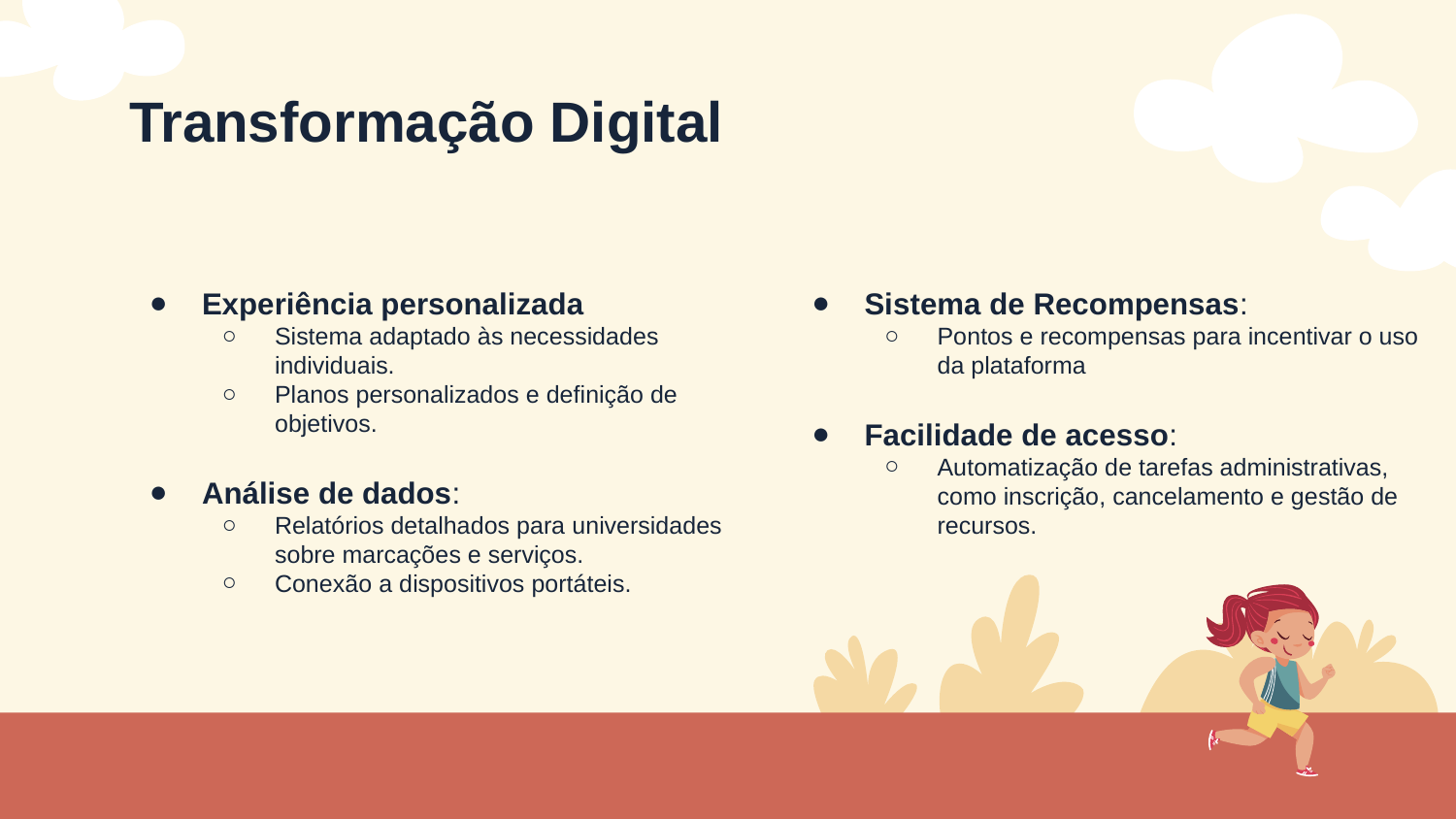

# Transformação Digital
Sistema de Recompensas:
Pontos e recompensas para incentivar o uso da plataforma

Facilidade de acesso:
Automatização de tarefas administrativas, como inscrição, cancelamento e gestão de recursos.

Experiência personalizada
Sistema adaptado às necessidades individuais.
Planos personalizados e definição de objetivos.

Análise de dados:
Relatórios detalhados para universidades sobre marcações e serviços.
Conexão a dispositivos portáteis.